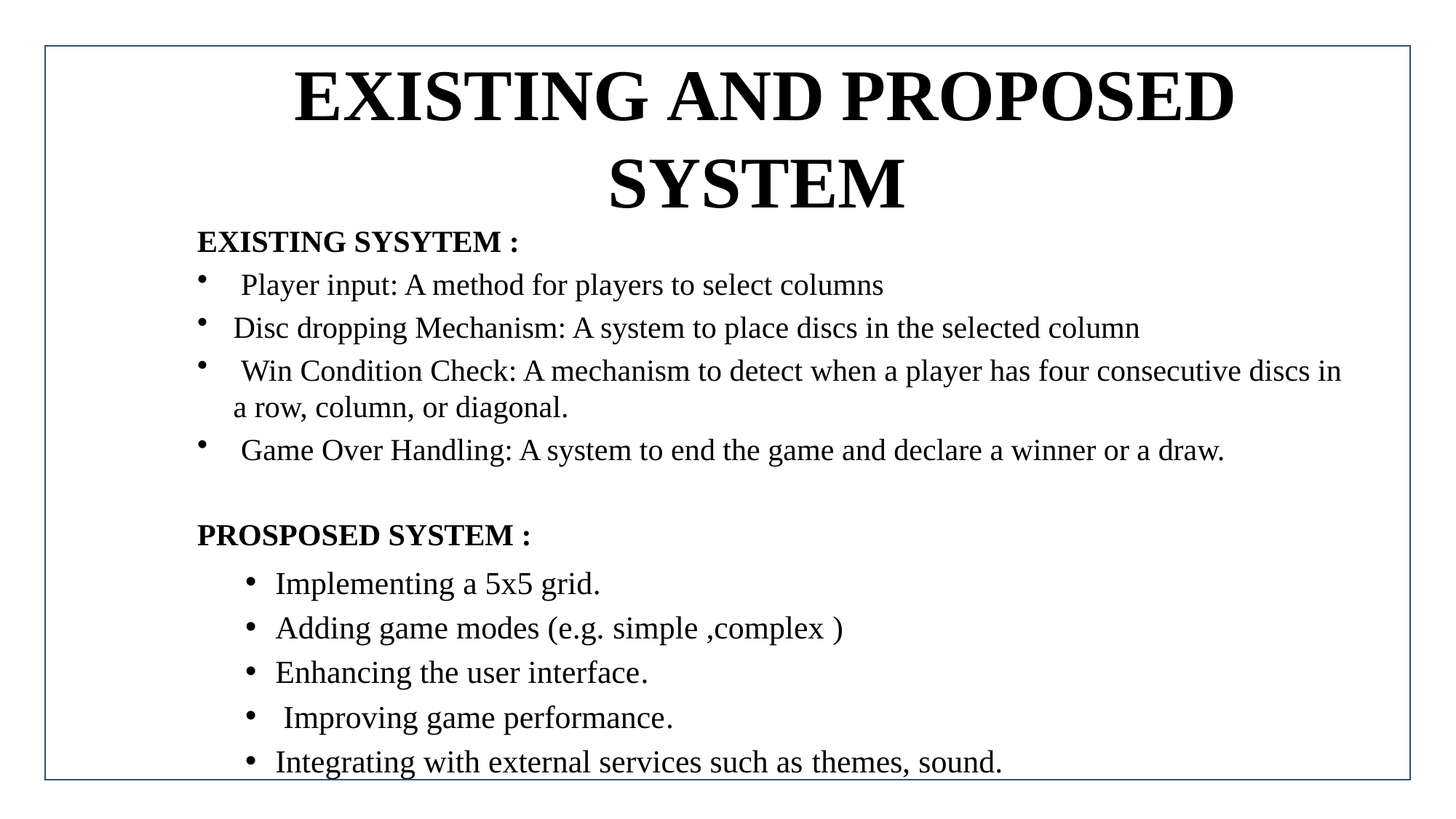

# EXISTING AND PROPOSED SYSTEM

EXISTING SYSYTEM :
 Player input: A method for players to select columns
Disc dropping Mechanism: A system to place discs in the selected column
 Win Condition Check: A mechanism to detect when a player has four consecutive discs in a row, column, or diagonal.
 Game Over Handling: A system to end the game and declare a winner or a draw.

PROSPOSED SYSTEM :
Implementing a 5x5 grid.
Adding game modes (e.g. simple ,complex )
Enhancing the user interface.
 Improving game performance.
Integrating with external services such as themes, sound.
5